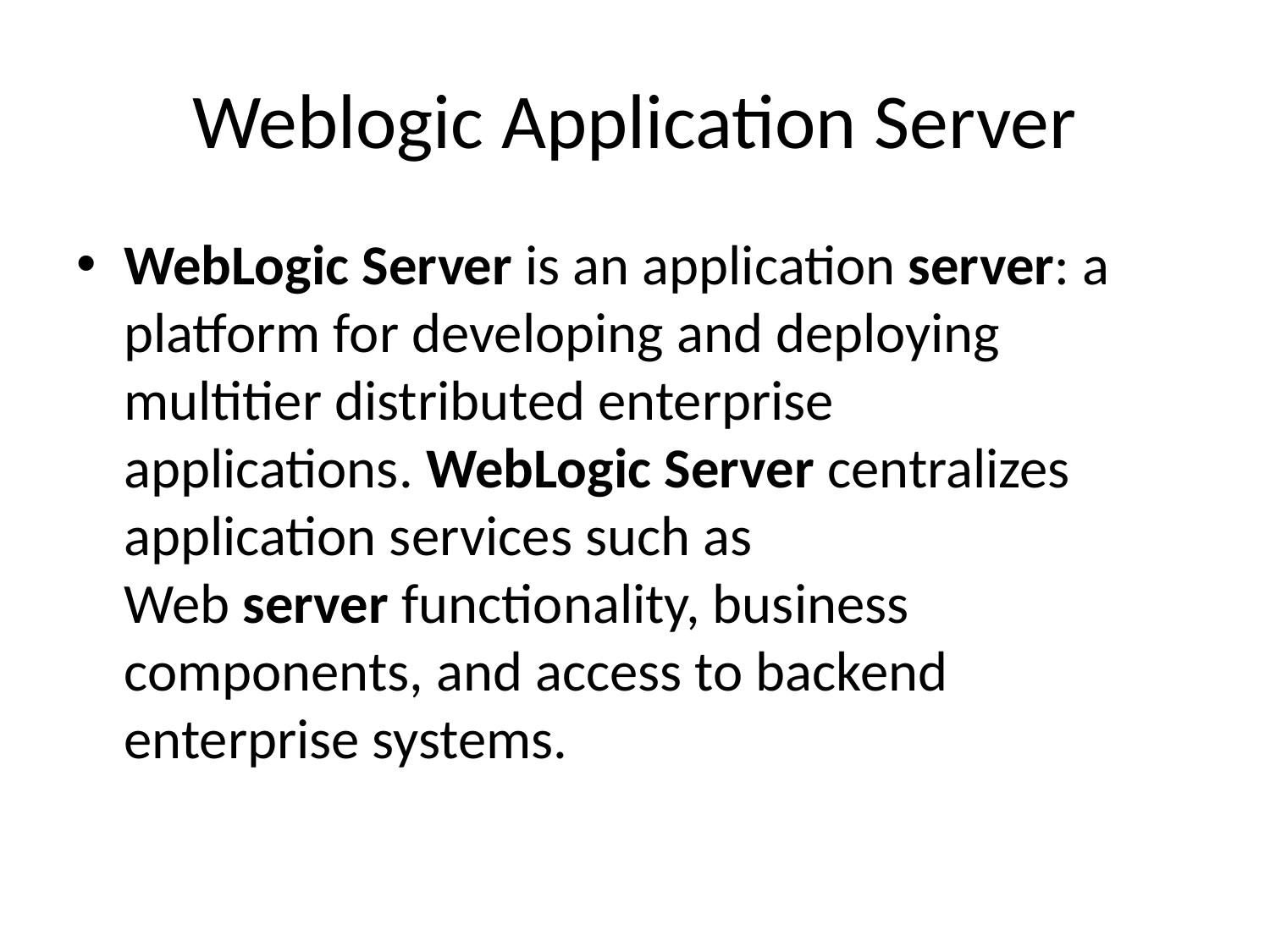

# Weblogic Application Server
WebLogic Server is an application server: a platform for developing and deploying multitier distributed enterprise applications. WebLogic Server centralizes application services such as Web server functionality, business components, and access to backend enterprise systems.